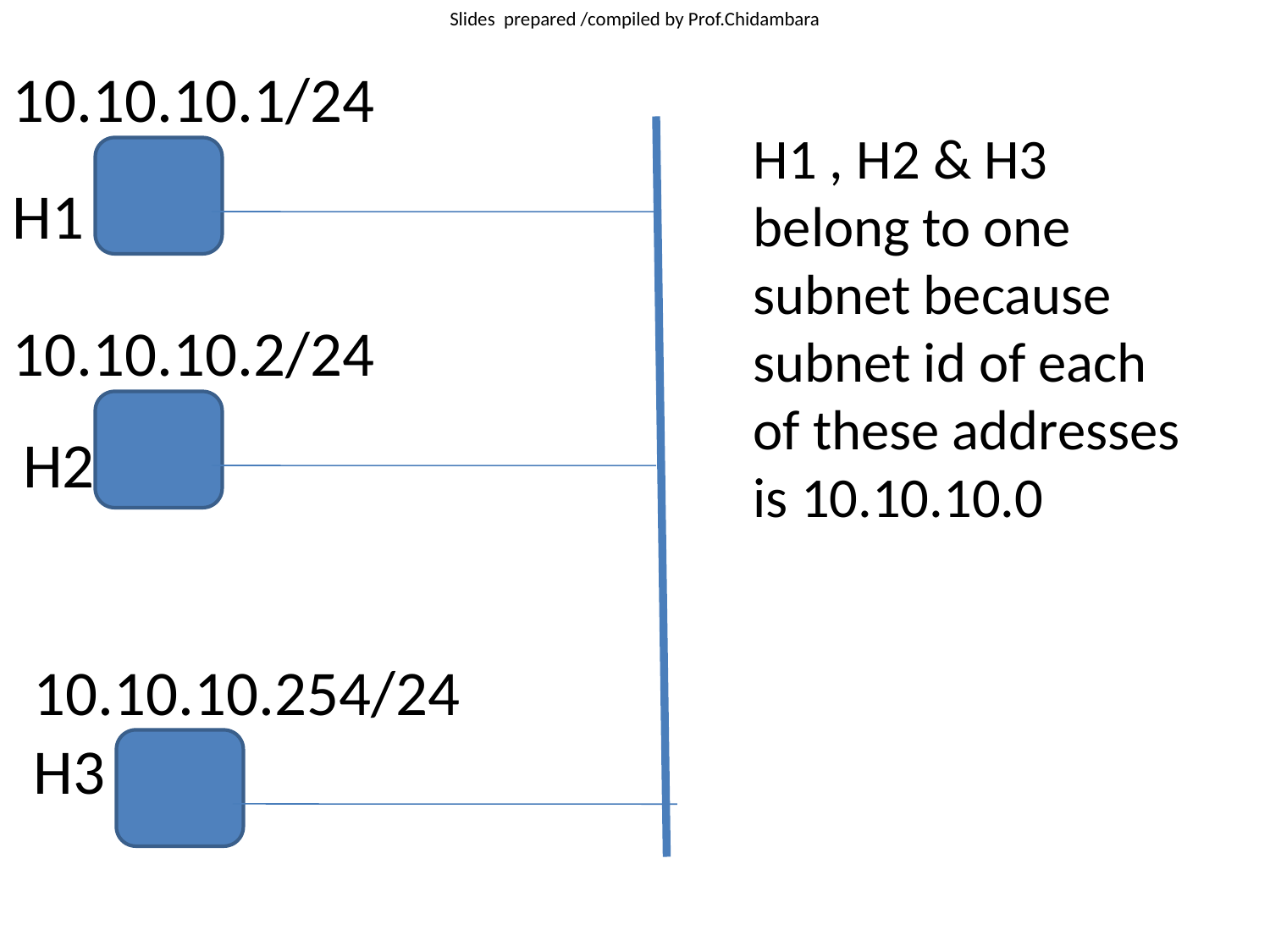

10.10.10.1/24

H1 , H2 & H3 belong to one  subnet because subnet id of each of these addresses is 10.10.10.0

H1

10.10.10.2/24

H2

10.10.10.254/24
H3